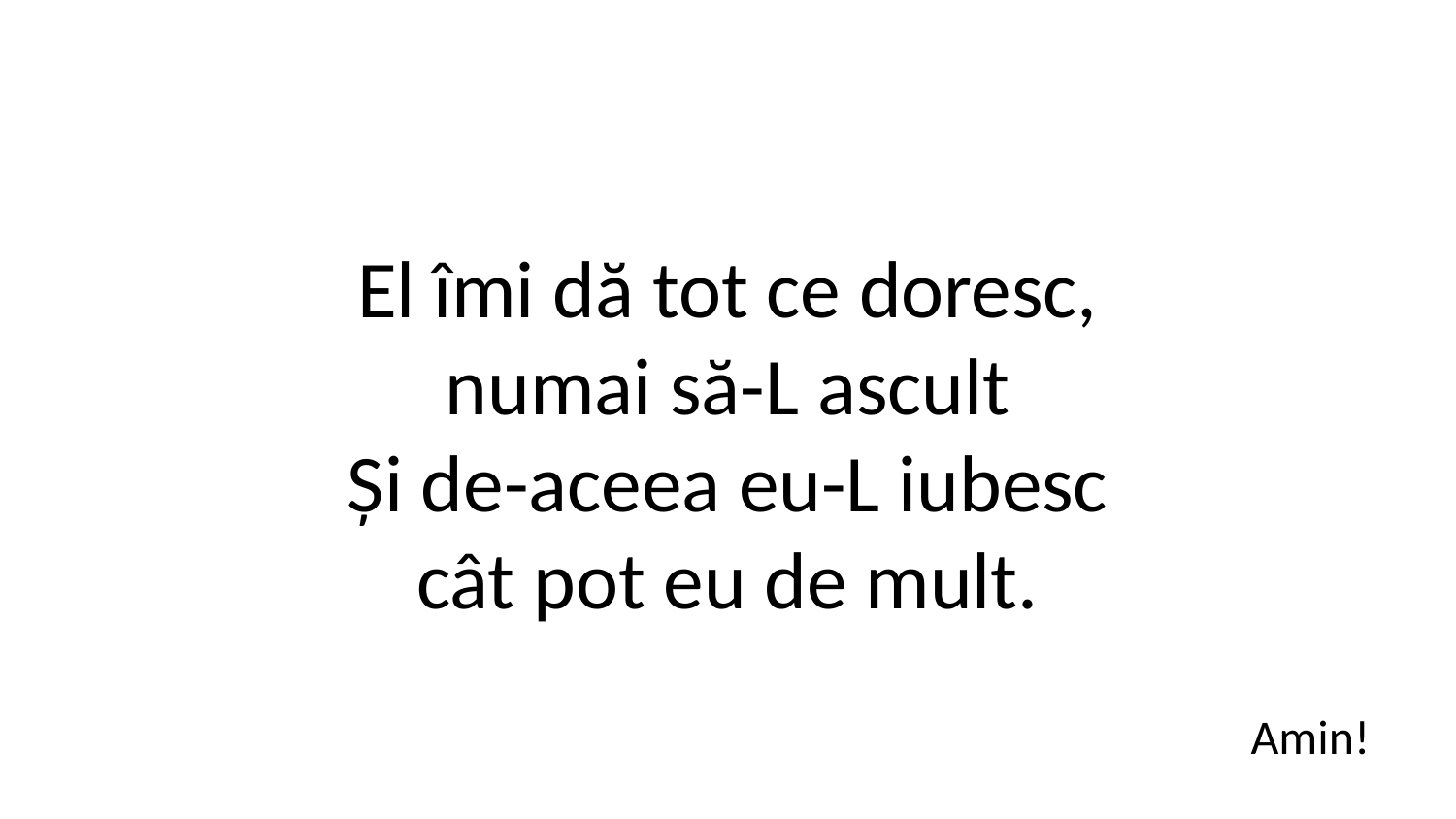

El îmi dă tot ce doresc,
numai să-L ascult
Și de-aceea eu-L iubesc
cât pot eu de mult.

Amin!